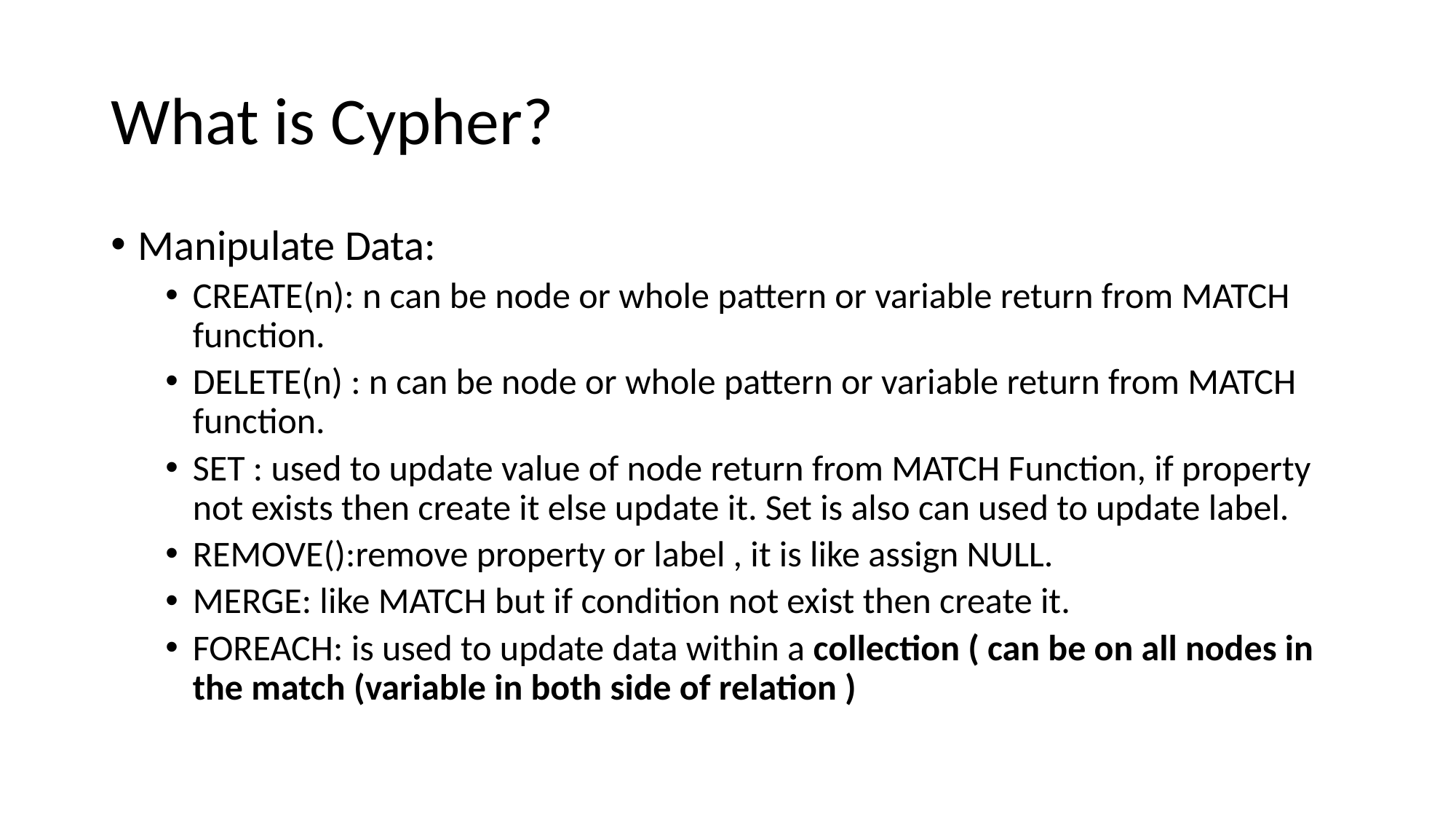

# What is Cypher?
Manipulate Data:
CREATE(n): n can be node or whole pattern or variable return from MATCH function.
DELETE(n) : n can be node or whole pattern or variable return from MATCH function.
SET : used to update value of node return from MATCH Function, if property not exists then create it else update it. Set is also can used to update label.
REMOVE():remove property or label , it is like assign NULL.
MERGE: like MATCH but if condition not exist then create it.
FOREACH: is used to update data within a collection ( can be on all nodes in the match (variable in both side of relation )